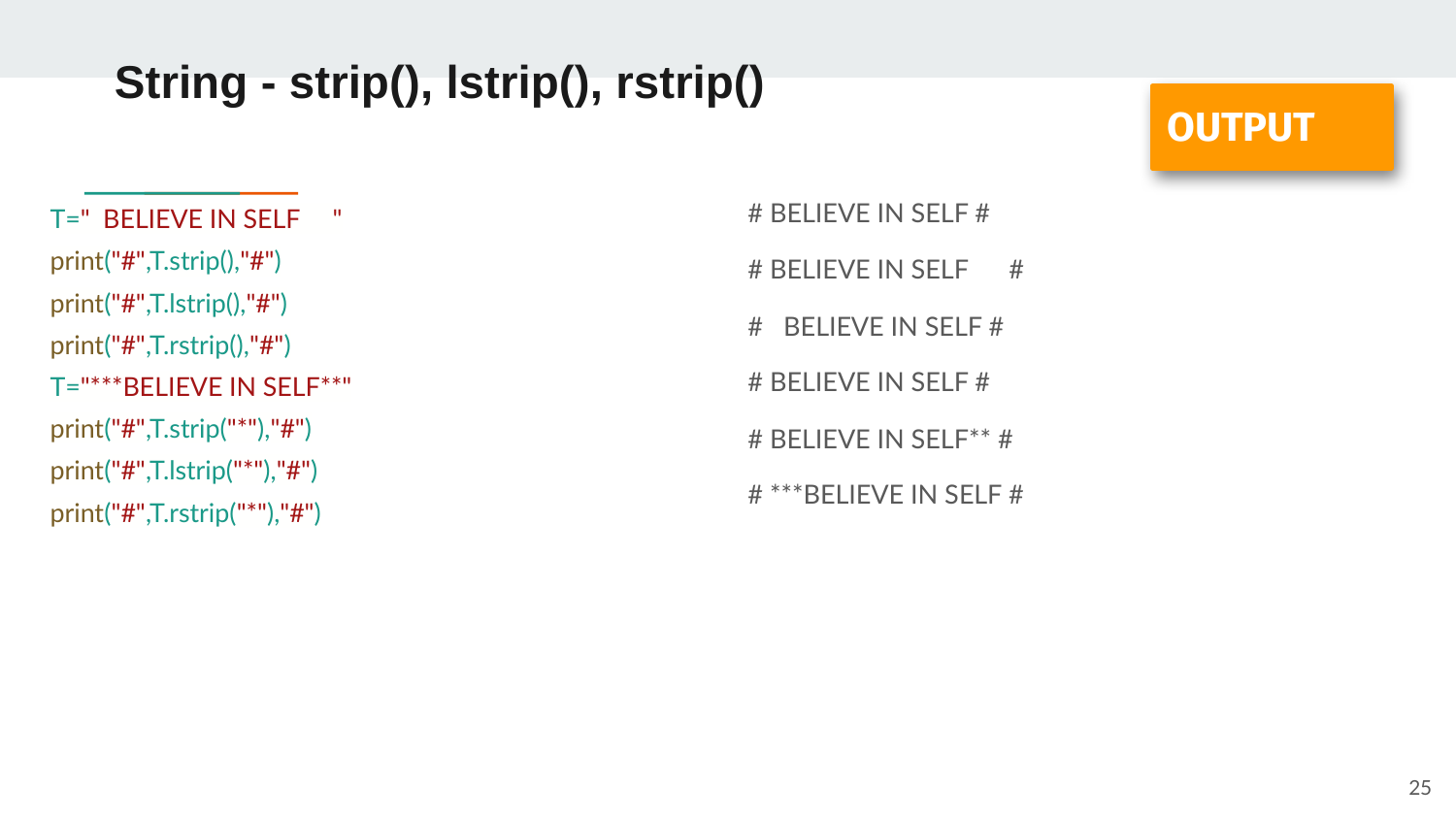

# String - strip(), lstrip(), rstrip()
OUTPUT
T="  BELIEVE IN SELF     "
print("#",T.strip(),"#")
print("#",T.lstrip(),"#")
print("#",T.rstrip(),"#")
T="***BELIEVE IN SELF**"
print("#",T.strip("*"),"#")
print("#",T.lstrip("*"),"#")
print("#",T.rstrip("*"),"#")

# BELIEVE IN SELF #
# BELIEVE IN SELF      #
#   BELIEVE IN SELF #
# BELIEVE IN SELF #
# BELIEVE IN SELF** #
# ***BELIEVE IN SELF #
25